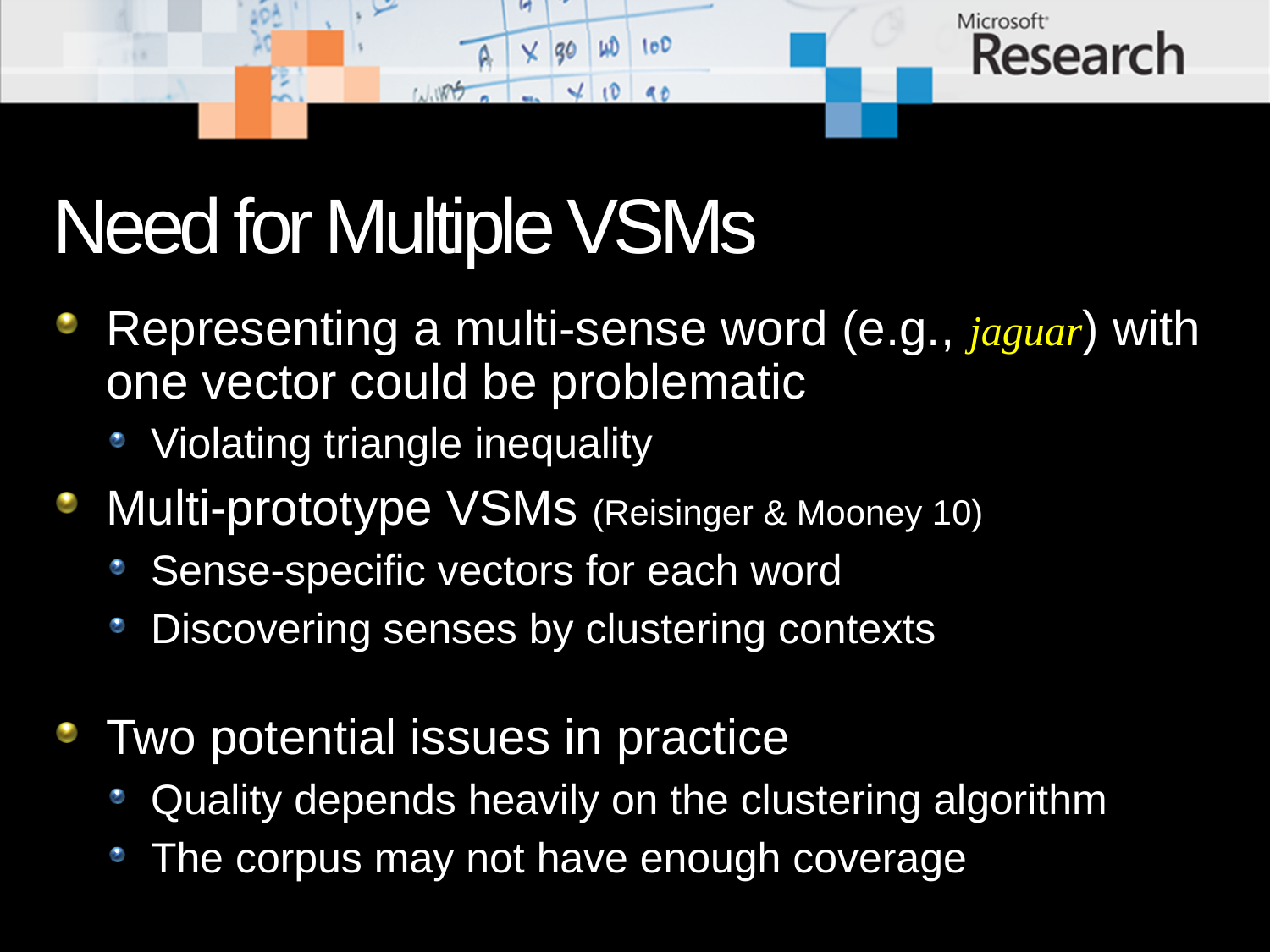

# Need for Multiple VSMs
Representing a multi-sense word (e.g., jaguar) with one vector could be problematic
Violating triangle inequality
Multi-prototype VSMs (Reisinger & Mooney 10)
Sense-specific vectors for each word
Discovering senses by clustering contexts

Two potential issues in practice
Quality depends heavily on the clustering algorithm
The corpus may not have enough coverage